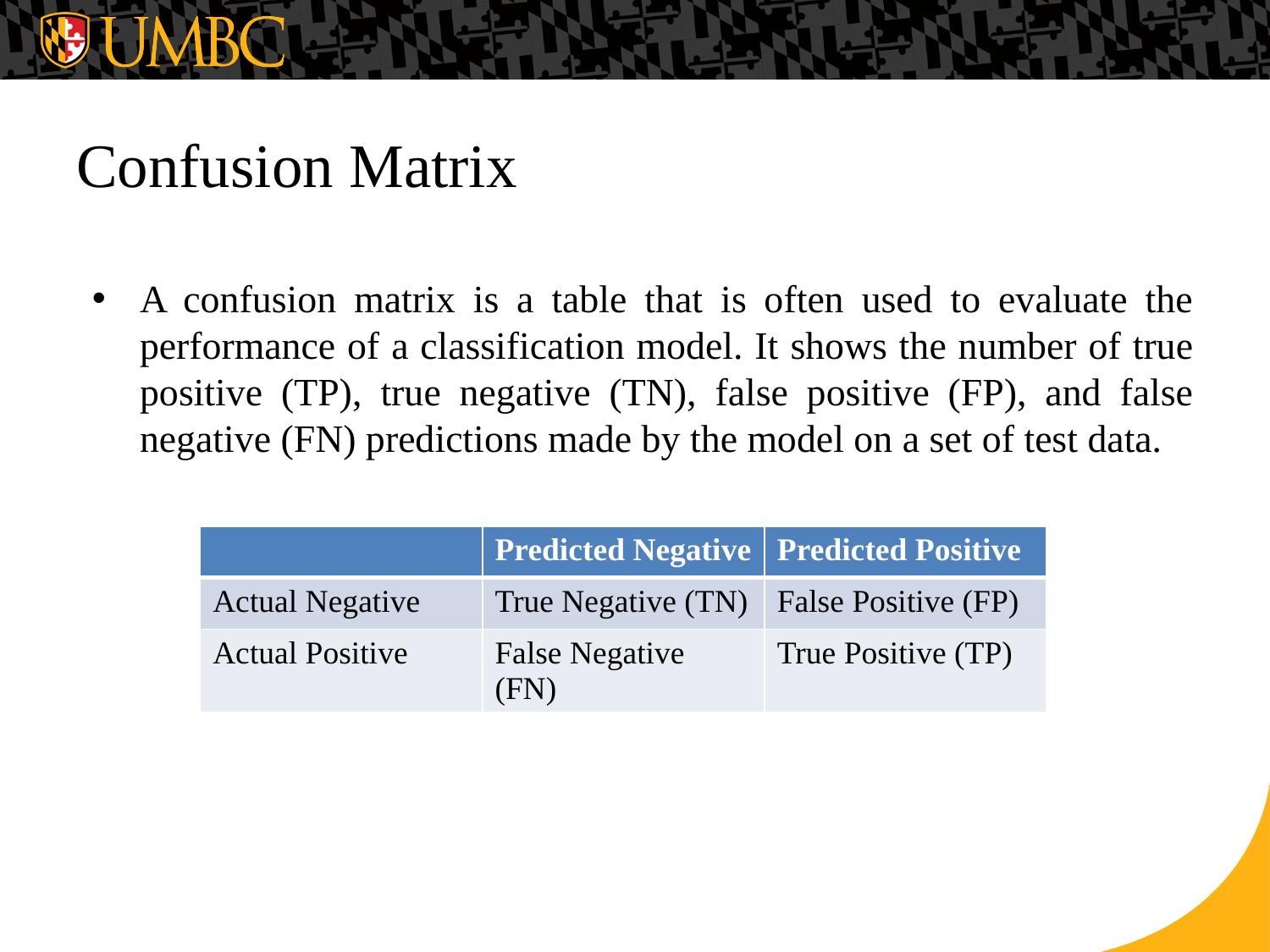

# Confusion Matrix
A confusion matrix is a table that is often used to evaluate the performance of a classification model. It shows the number of true positive (TP), true negative (TN), false positive (FP), and false negative (FN) predictions made by the model on a set of test data.

|  | Predicted Negative | Predicted Positive |
| --- | --- | --- |
| Actual Negative | True Negative (TN) | False Positive (FP) |
| Actual Positive | False Negative (FN) | True Positive (TP) |